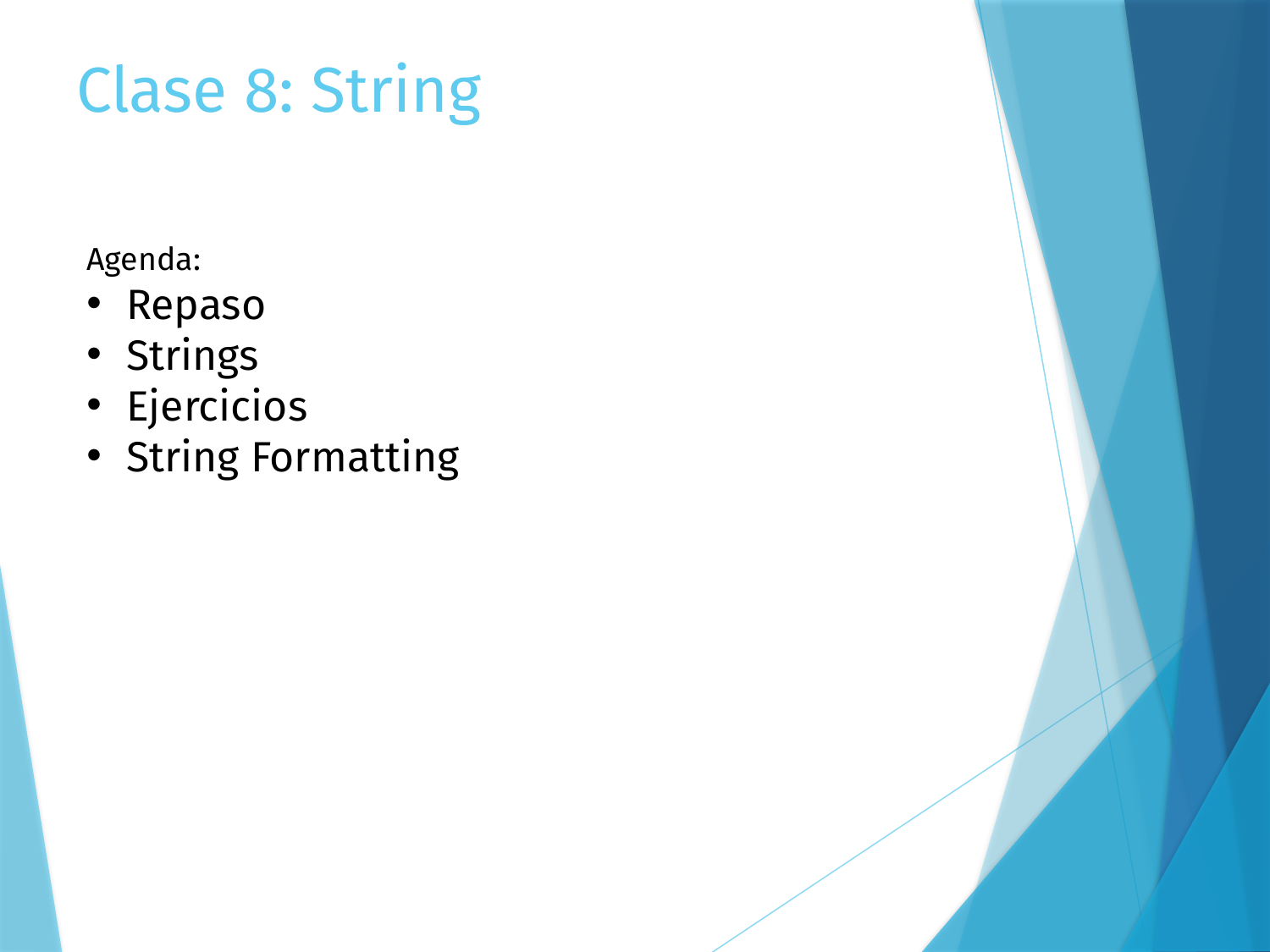

# Clase 8: String
Agenda:
Repaso
Strings
Ejercicios
String Formatting